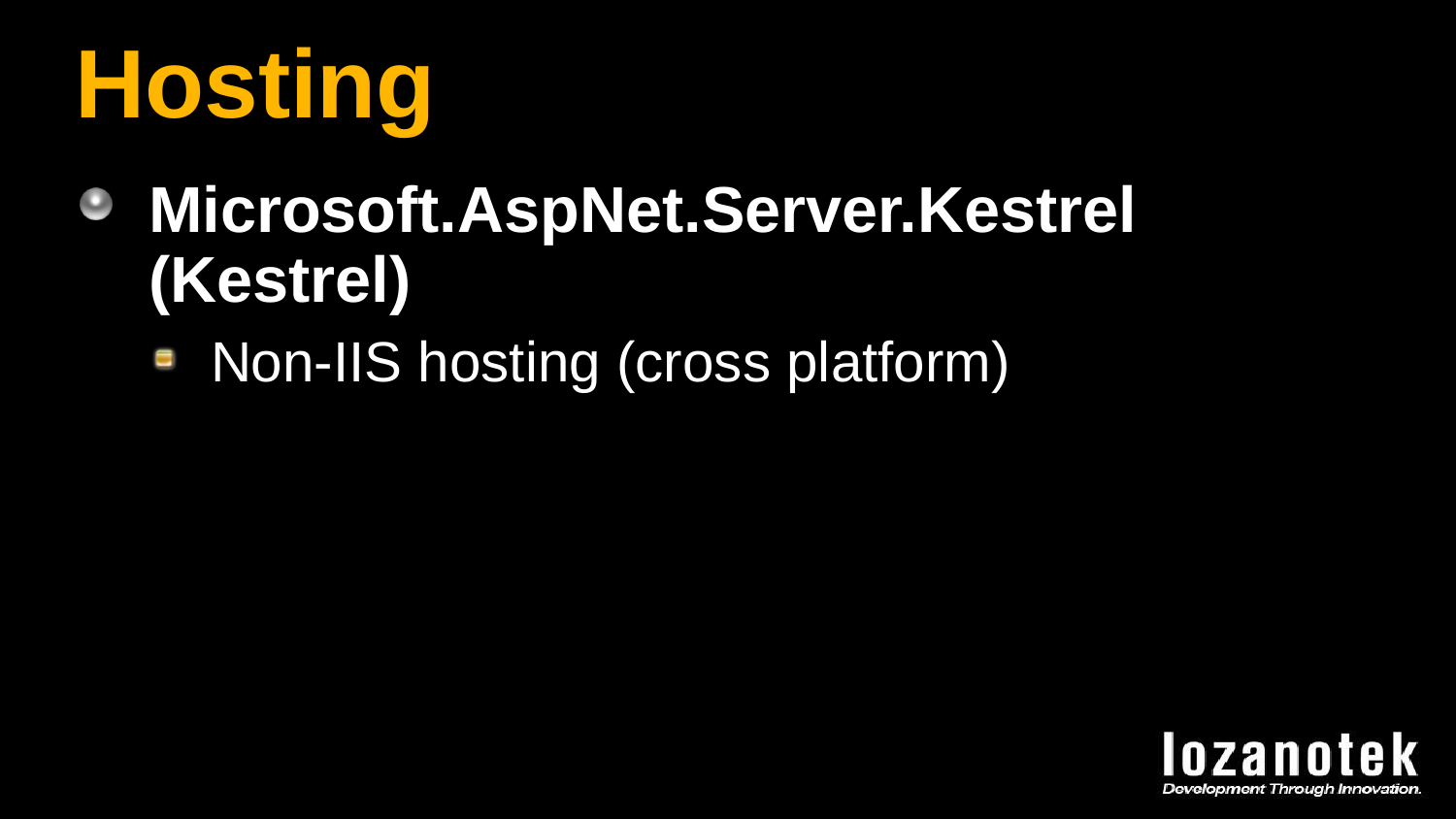

# Hosting
Microsoft.AspNet.Server.Kestrel (Kestrel)
Non-IIS hosting (cross platform)